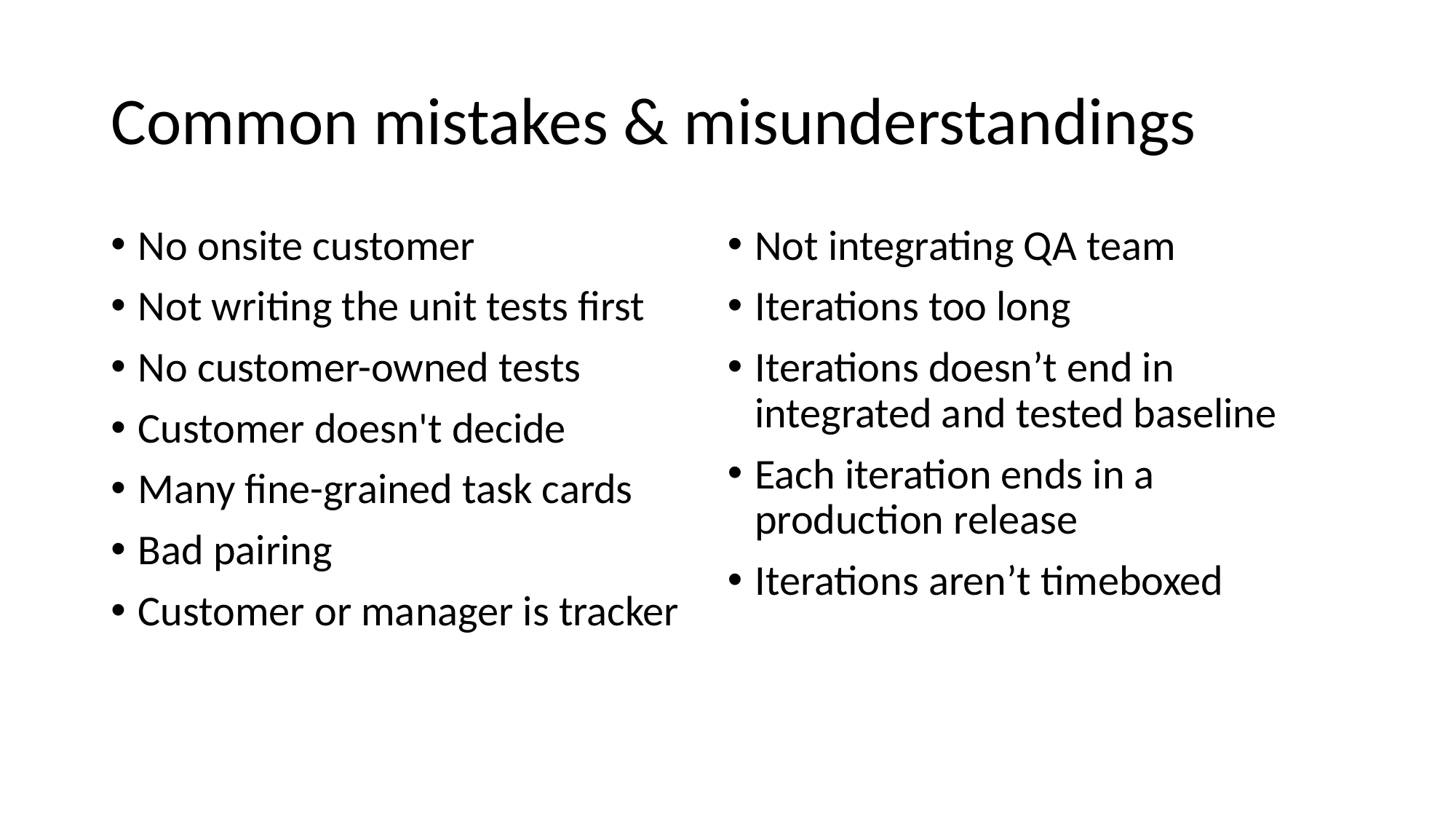

# Common mistakes & misunderstandings
No onsite customer
Not writing the unit tests first
No customer-owned tests
Customer doesn't decide
Many fine-grained task cards
Bad pairing
Customer or manager is tracker
Not integrating QA team
Iterations too long
Iterations doesn’t end in integrated and tested baseline
Each iteration ends in a production release
Iterations aren’t timeboxed